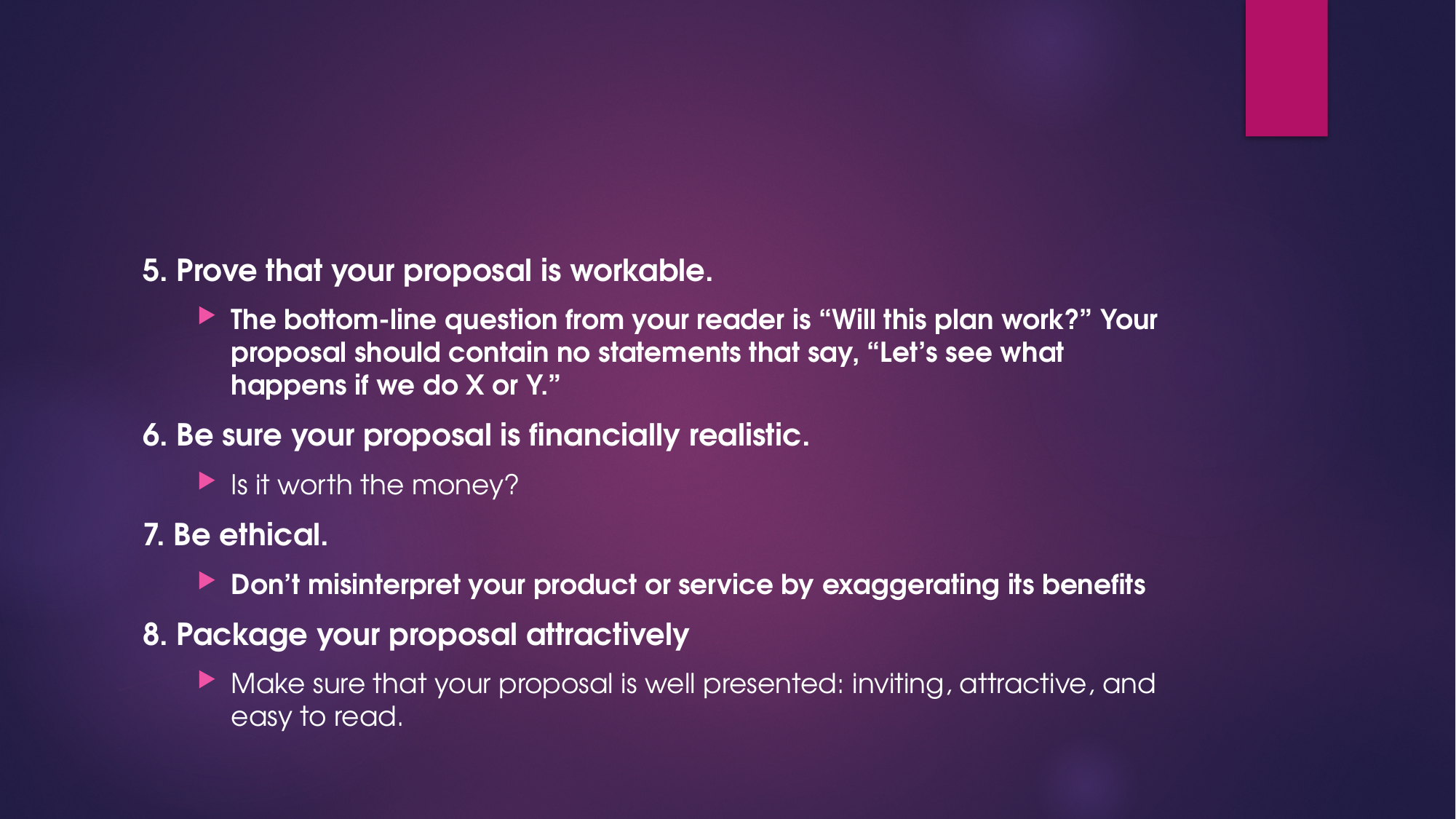

#
5. Prove that your proposal is workable.
The bottom-line question from your reader is “Will this plan work?” Your proposal should contain no statements that say, “Let’s see what happens if we do X or Y.”
6. Be sure your proposal is financially realistic.
Is it worth the money?
7. Be ethical.
Don’t misinterpret your product or service by exaggerating its benefits
8. Package your proposal attractively
Make sure that your proposal is well presented: inviting, attractive, and easy to read.